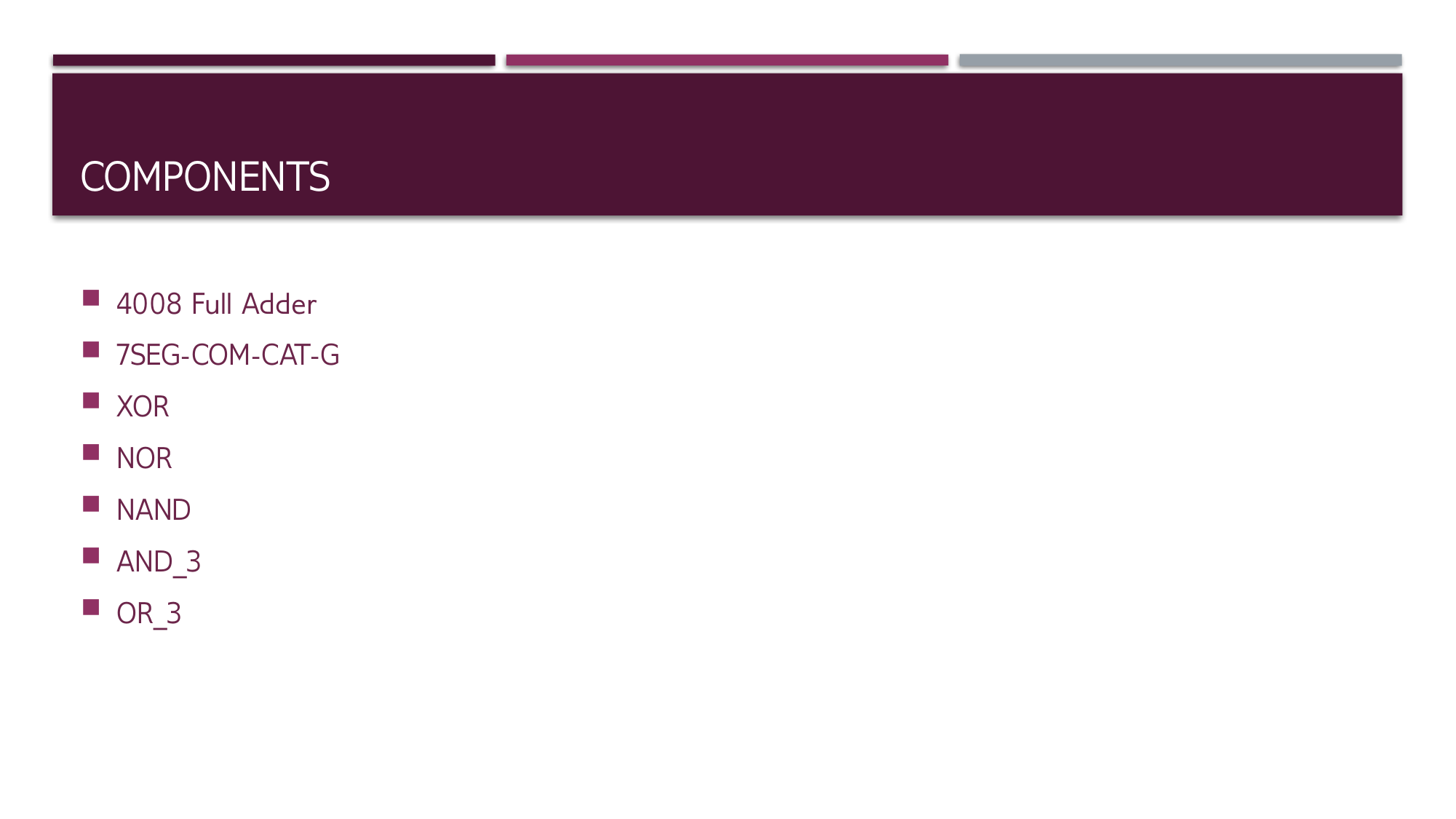

# Components
4008 Full Adder
7SEG-COM-CAT-G
XOR
NOR
NAND
AND_3
OR_3